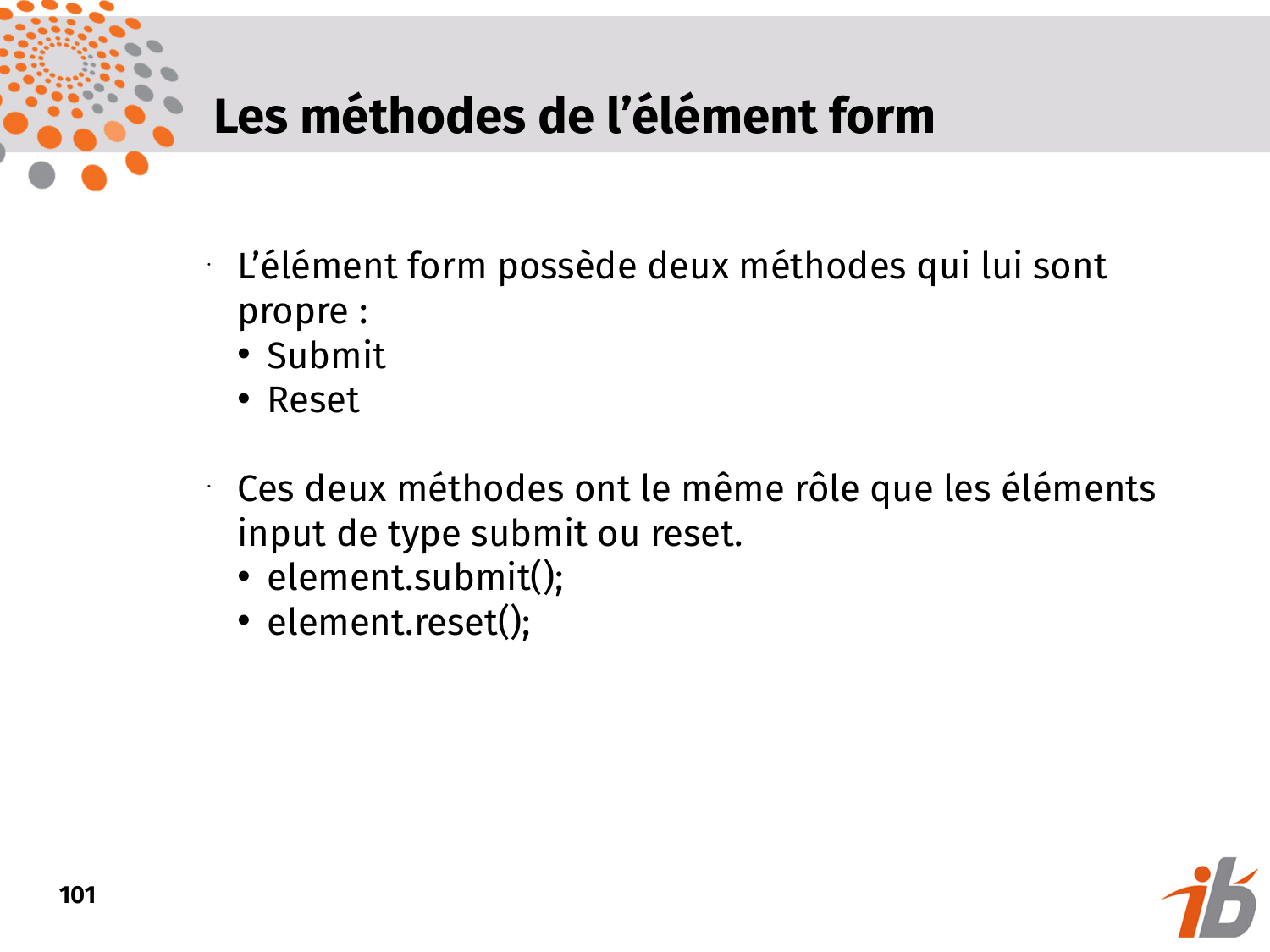

Les méthodes de l’élément form

L’élément form possède deux méthodes qui lui sont propre :
Submit
Reset

Ces deux méthodes ont le même rôle que les éléments input de type submit ou reset.
element.submit();
element.reset();
101